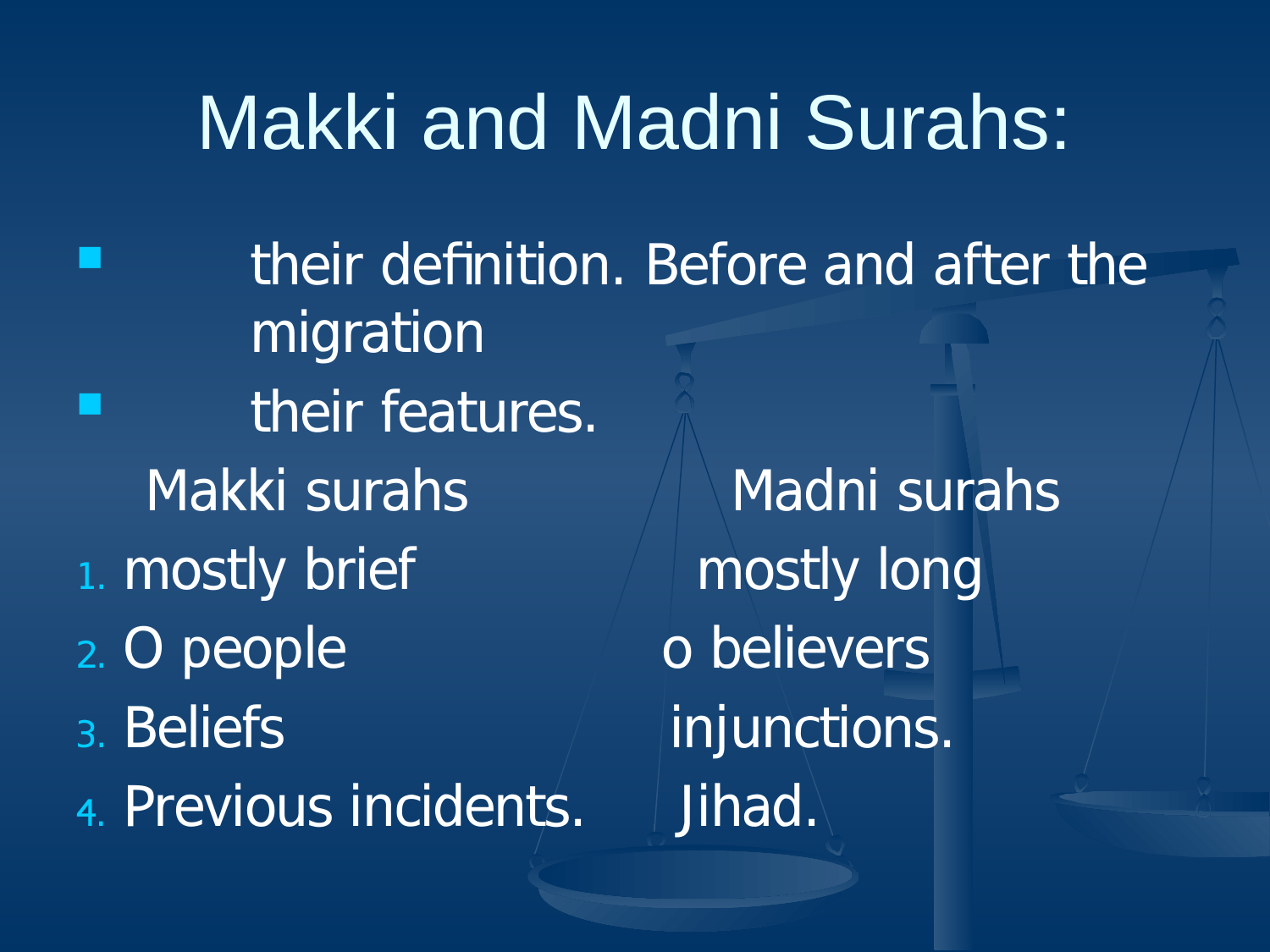

# Makki and Madni Surahs:
	their definition. Before and after the 	migration
	their features.
    Makki surahs               Madni surahs
mostly brief                mostly long
O people                  o believers
Beliefs                      injunctions.
Previous incidents.     Jihad.